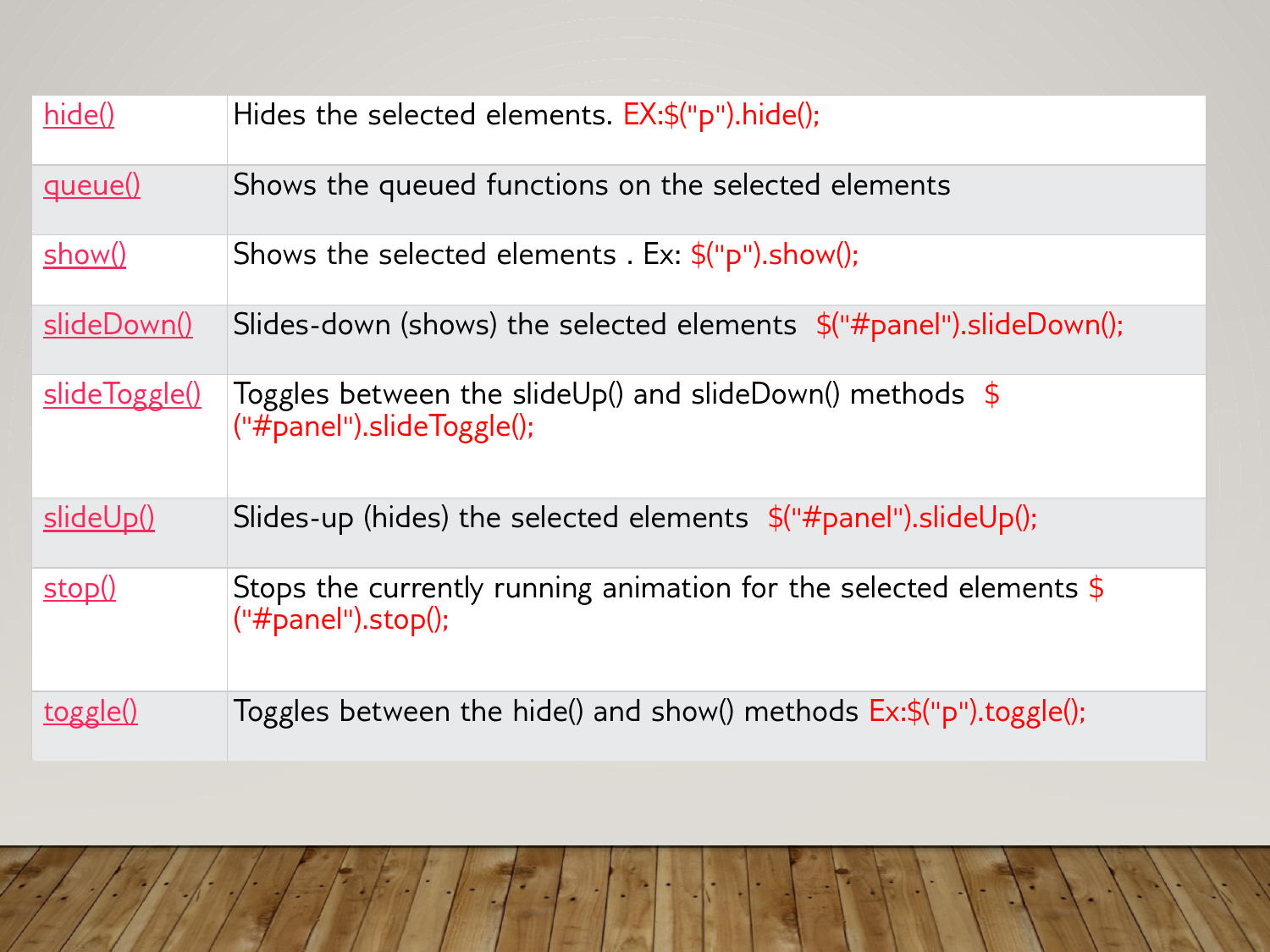

| hide() | Hides the selected elements. EX:$("p").hide(); |
| --- | --- |
| queue() | Shows the queued functions on the selected elements |
| show() | Shows the selected elements . Ex: $("p").show(); |
| slideDown() | Slides-down (shows) the selected elements  $("#panel").slideDown(); |
| slideToggle() | Toggles between the slideUp() and slideDown() methods  $("#panel").slideToggle(); |
| slideUp() | Slides-up (hides) the selected elements $("#panel").slideUp(); |
| stop() | Stops the currently running animation for the selected elements $("#panel").stop(); |
| toggle() | Toggles between the hide() and show() methods Ex:$("p").toggle(); |